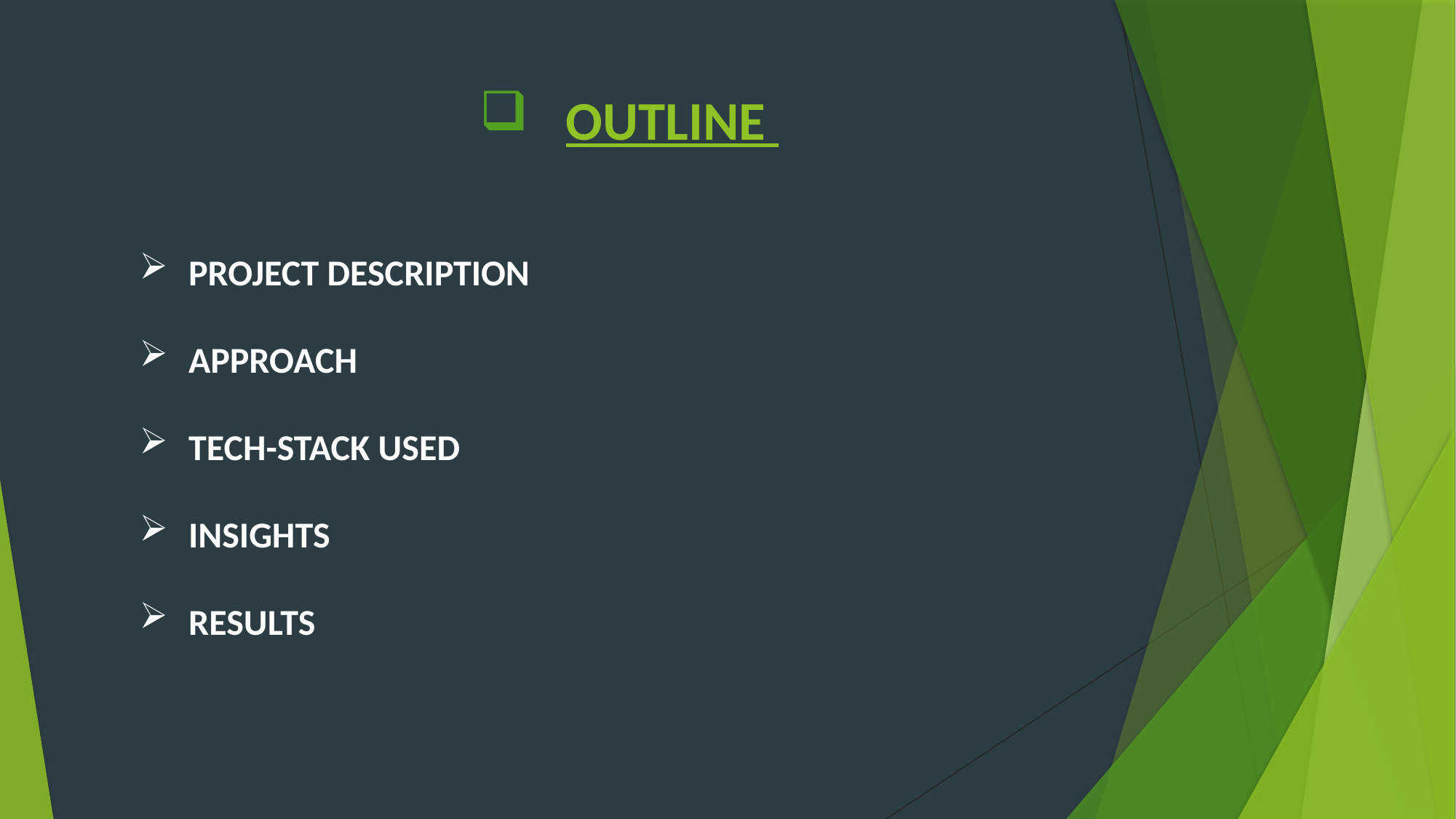

OUTLINE

 PROJECT DESCRIPTION

 APPROACH

 TECH-STACK USED

 INSIGHTS

 RESULTS